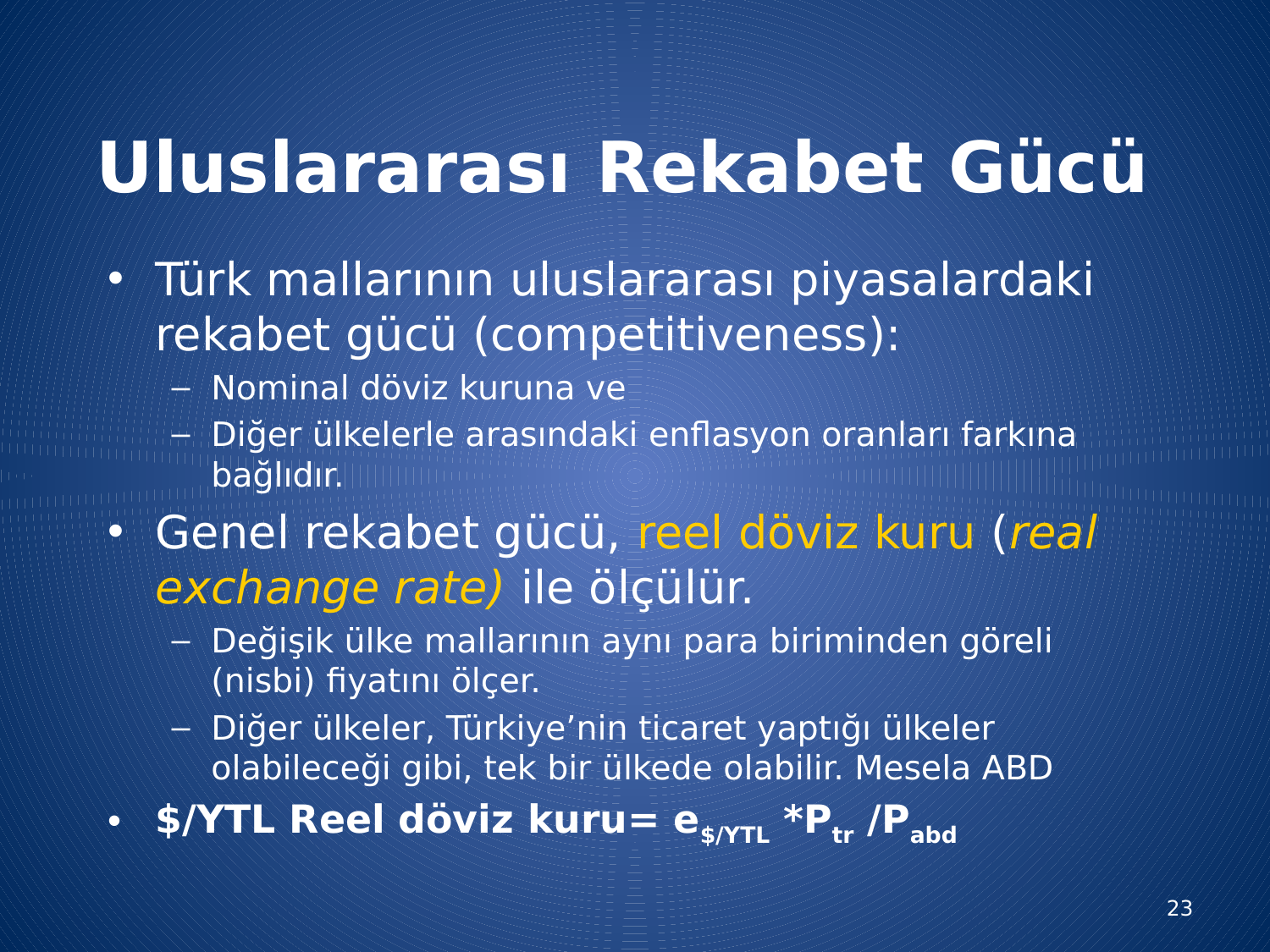

# Uluslararası Rekabet Gücü
Türk mallarının uluslararası piyasalardaki rekabet gücü (competitiveness):
Nominal döviz kuruna ve
Diğer ülkelerle arasındaki enflasyon oranları farkına bağlıdır.
Genel rekabet gücü, reel döviz kuru (real exchange rate) ile ölçülür.
Değişik ülke mallarının aynı para biriminden göreli (nisbi) fiyatını ölçer.
Diğer ülkeler, Türkiye’nin ticaret yaptığı ülkeler olabileceği gibi, tek bir ülkede olabilir. Mesela ABD
$/YTL Reel döviz kuru= e$/YTL *Ptr /Pabd
23